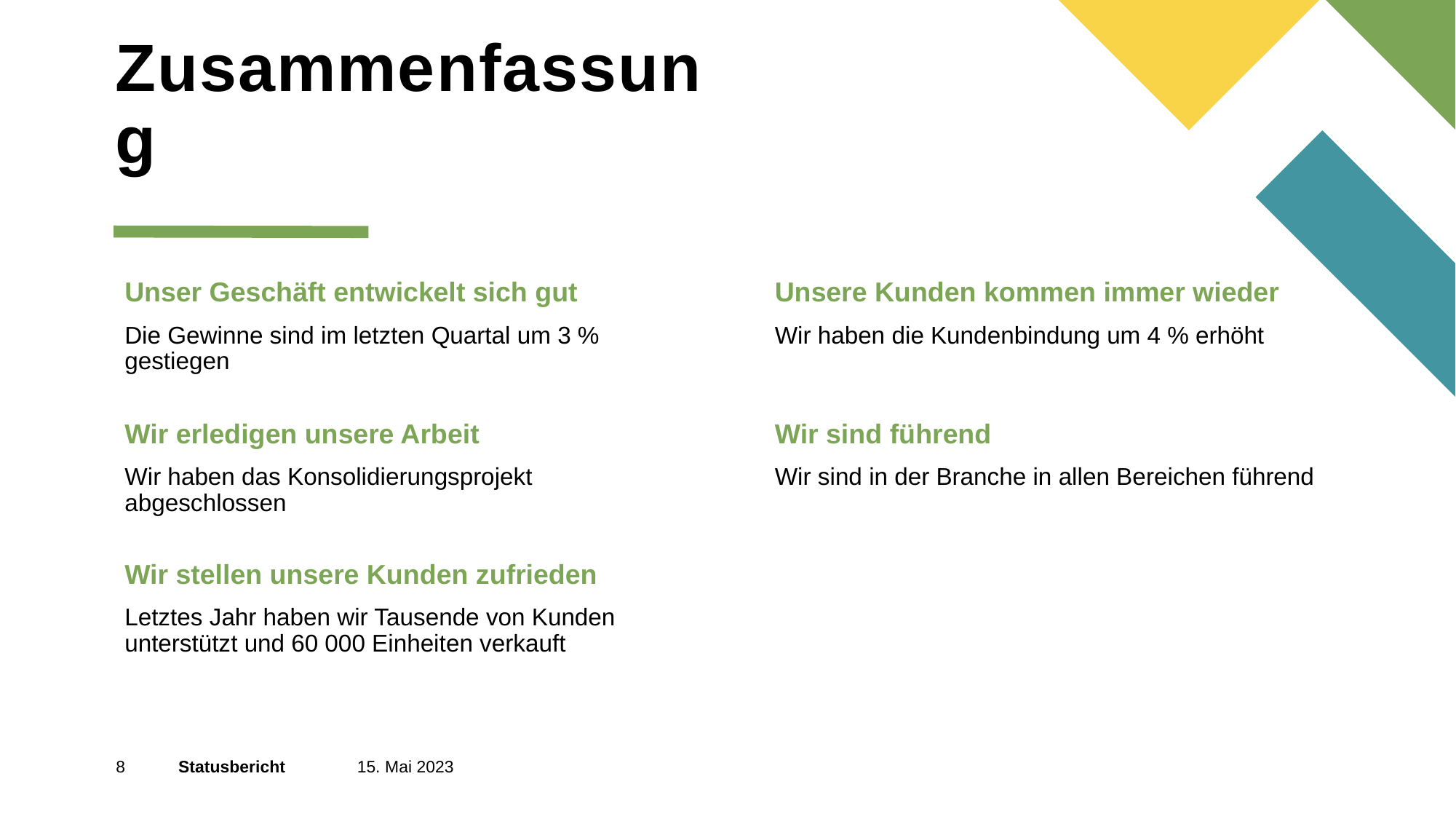

# Zusammenfassung
Unser Geschäft entwickelt sich gut
Unsere Kunden kommen immer wieder
Die Gewinne sind im letzten Quartal um 3 % gestiegen
Wir haben die Kundenbindung um 4 % erhöht
Wir erledigen unsere Arbeit
Wir sind führend
Wir haben das Konsolidierungsprojekt abgeschlossen
Wir sind in der Branche in allen Bereichen führend
Wir stellen unsere Kunden zufrieden
Letztes Jahr haben wir Tausende von Kunden unterstützt und 60 000 Einheiten verkauft
8
Statusbericht

15. Mai 2023